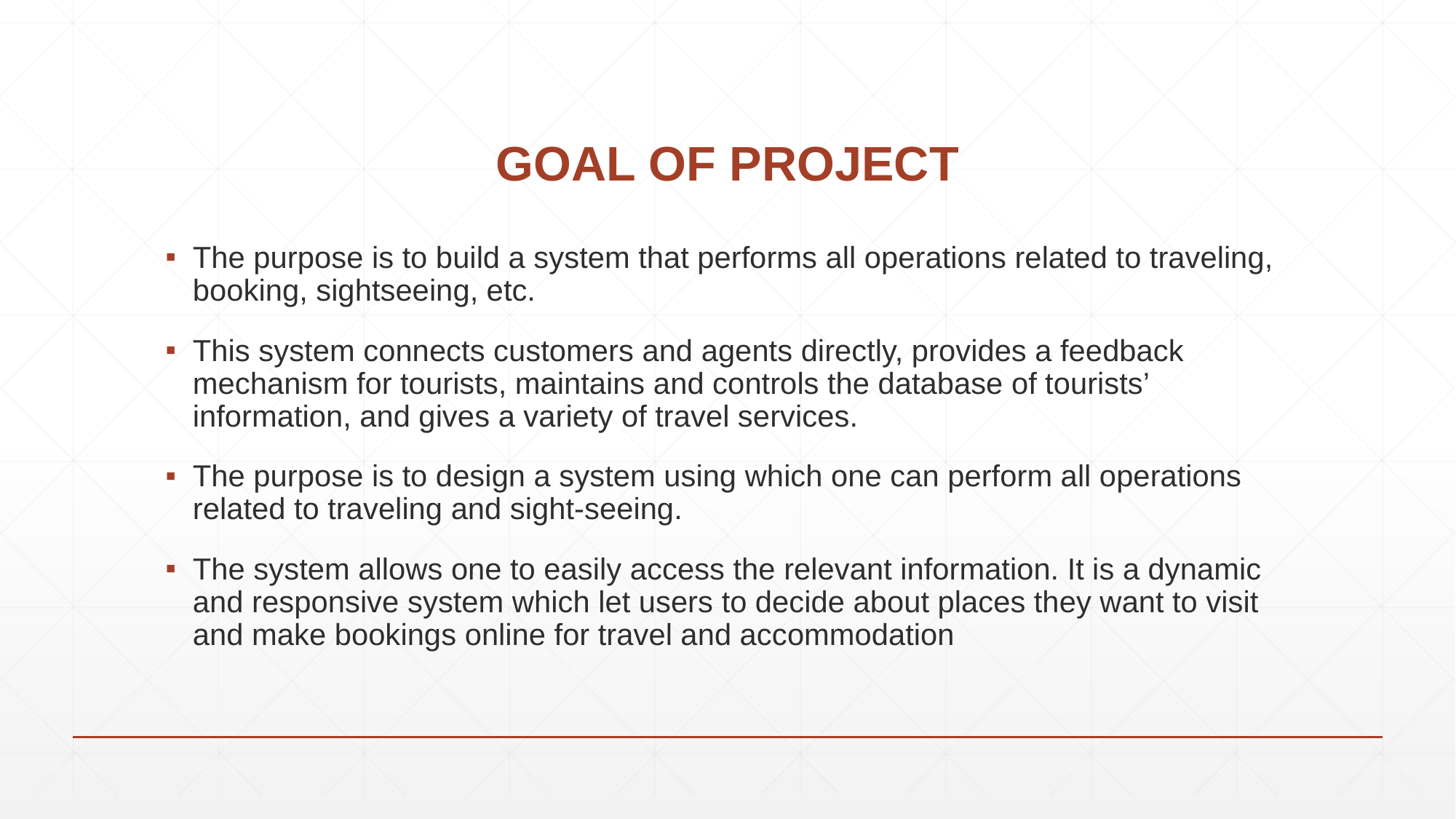

# GOAL OF PROJECT
The purpose is to build a system that performs all operations related to traveling, booking, sightseeing, etc.
This system connects customers and agents directly, provides a feedback mechanism for tourists, maintains and controls the database of tourists’ information, and gives a variety of travel services.
The purpose is to design a system using which one can perform all operations related to traveling and sight-seeing.
The system allows one to easily access the relevant information. It is a dynamic and responsive system which let users to decide about places they want to visit and make bookings online for travel and accommodation